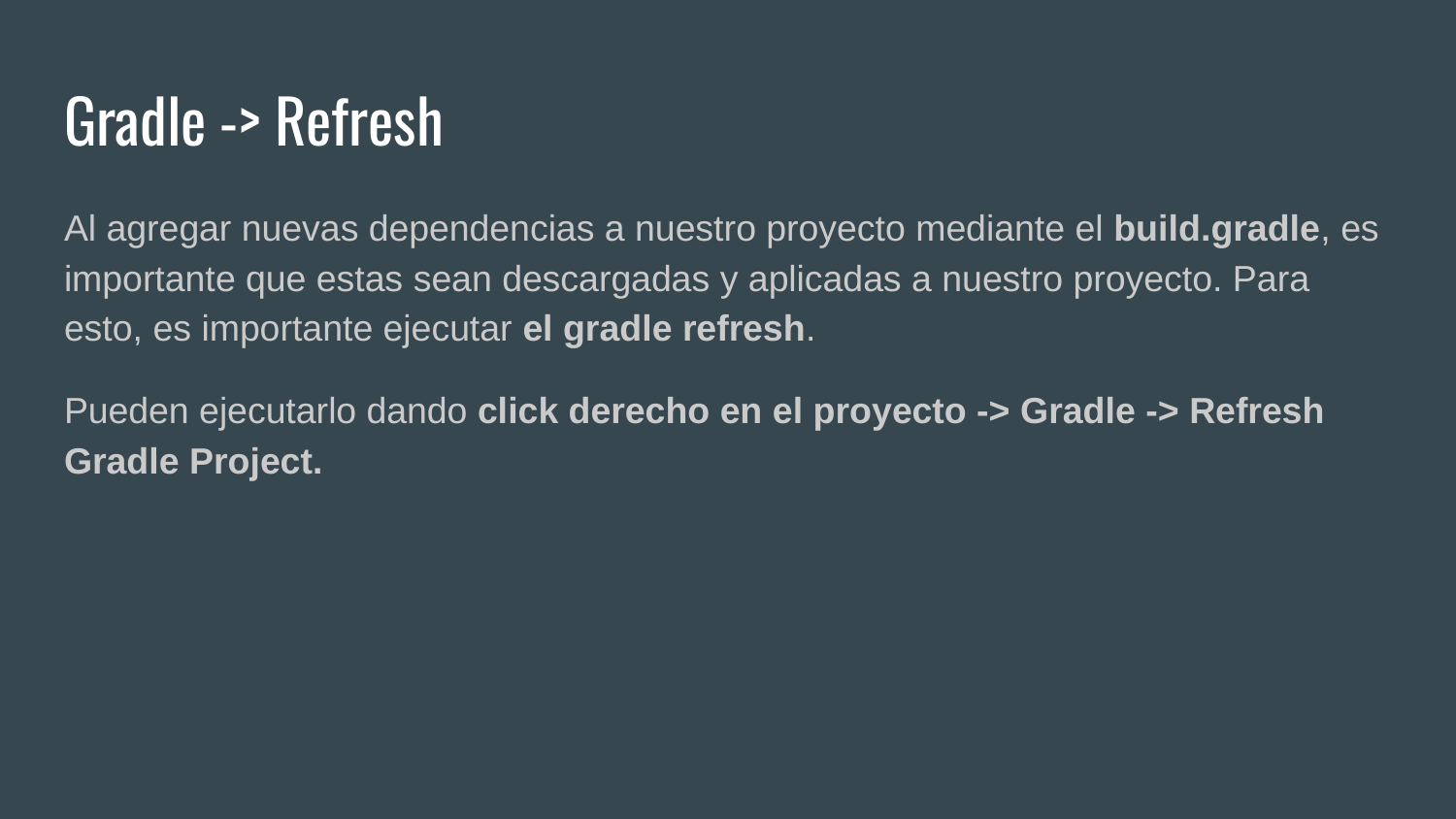

# Gradle -> Refresh
Al agregar nuevas dependencias a nuestro proyecto mediante el build.gradle, es importante que estas sean descargadas y aplicadas a nuestro proyecto. Para esto, es importante ejecutar el gradle refresh.
Pueden ejecutarlo dando click derecho en el proyecto -> Gradle -> Refresh Gradle Project.